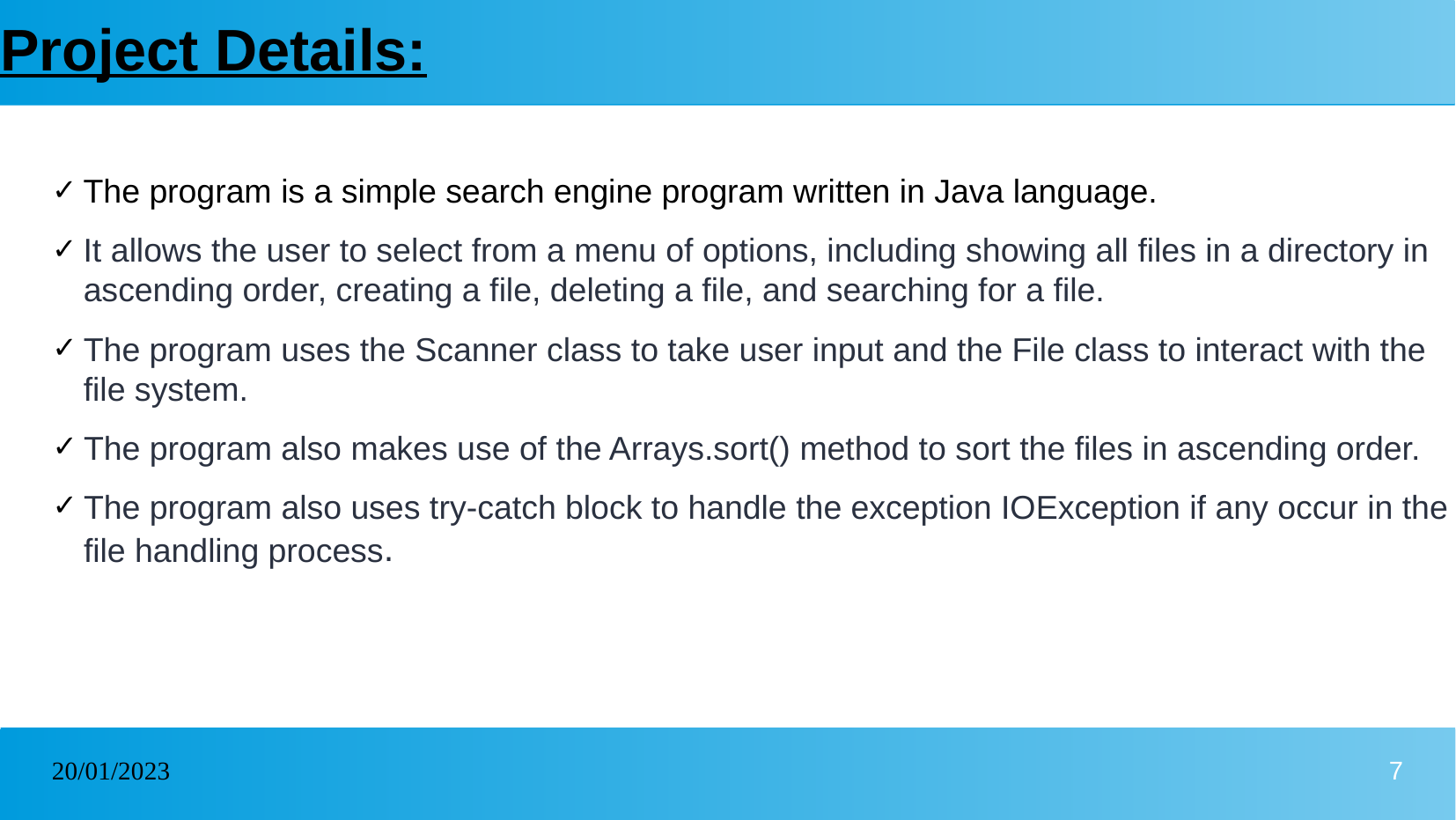

# Project Details:

The program is a simple search engine program written in Java language.
It allows the user to select from a menu of options, including showing all files in a directory in ascending order, creating a file, deleting a file, and searching for a file.
The program uses the Scanner class to take user input and the File class to interact with the file system.
The program also makes use of the Arrays.sort() method to sort the files in ascending order.
The program also uses try-catch block to handle the exception IOException if any occur in the file handling process.
20/01/2023
7